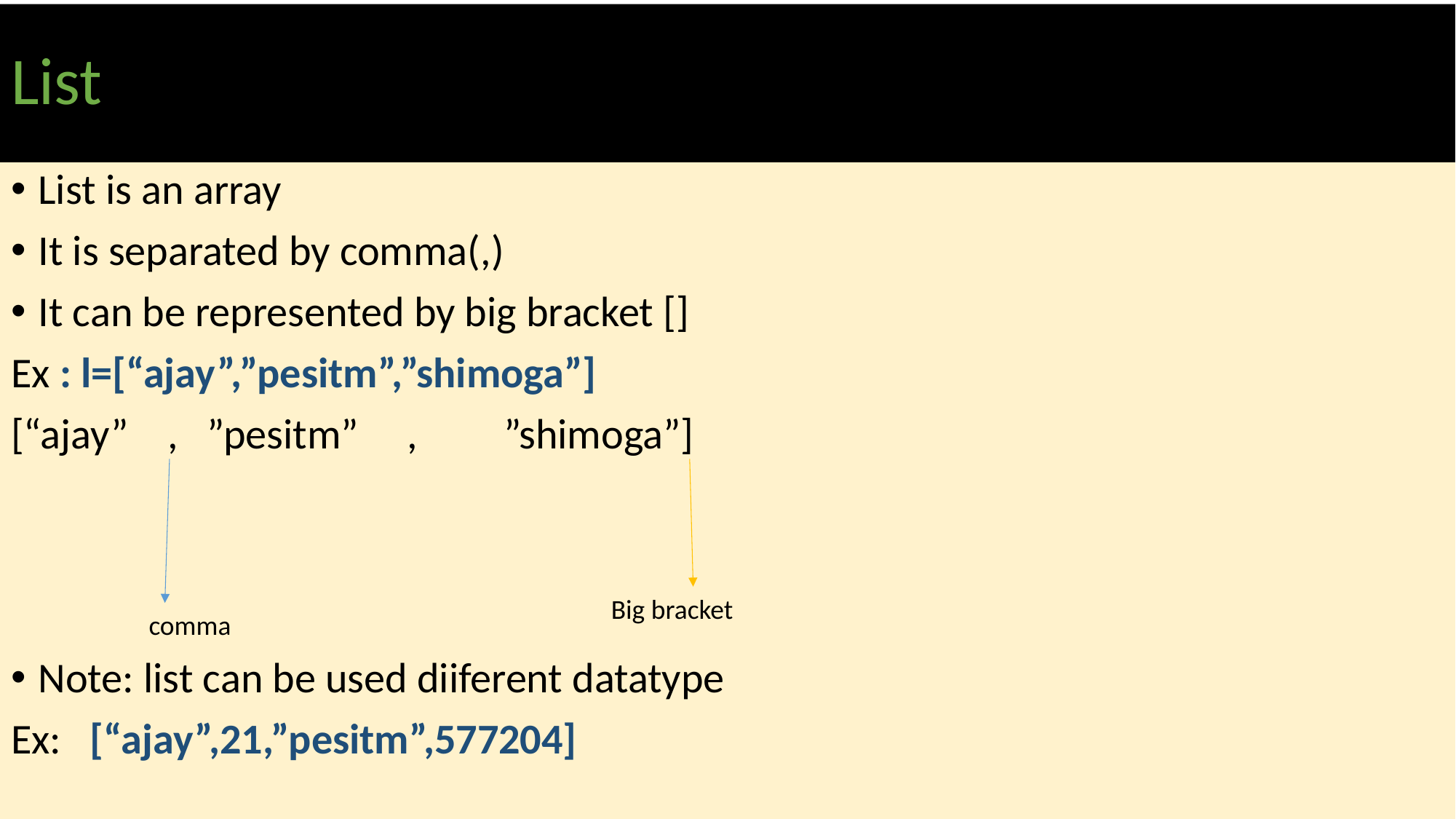

# List
List is an array
It is separated by comma(,)
It can be represented by big bracket []
Ex : l=[“ajay”,”pesitm”,”shimoga”]
[“ajay”    ,   ”pesitm”     ,         ”shimoga”]

Note: list can be used diiferent datatype
Ex:   [“ajay”,21,”pesitm”,577204]
Big bracket
comma